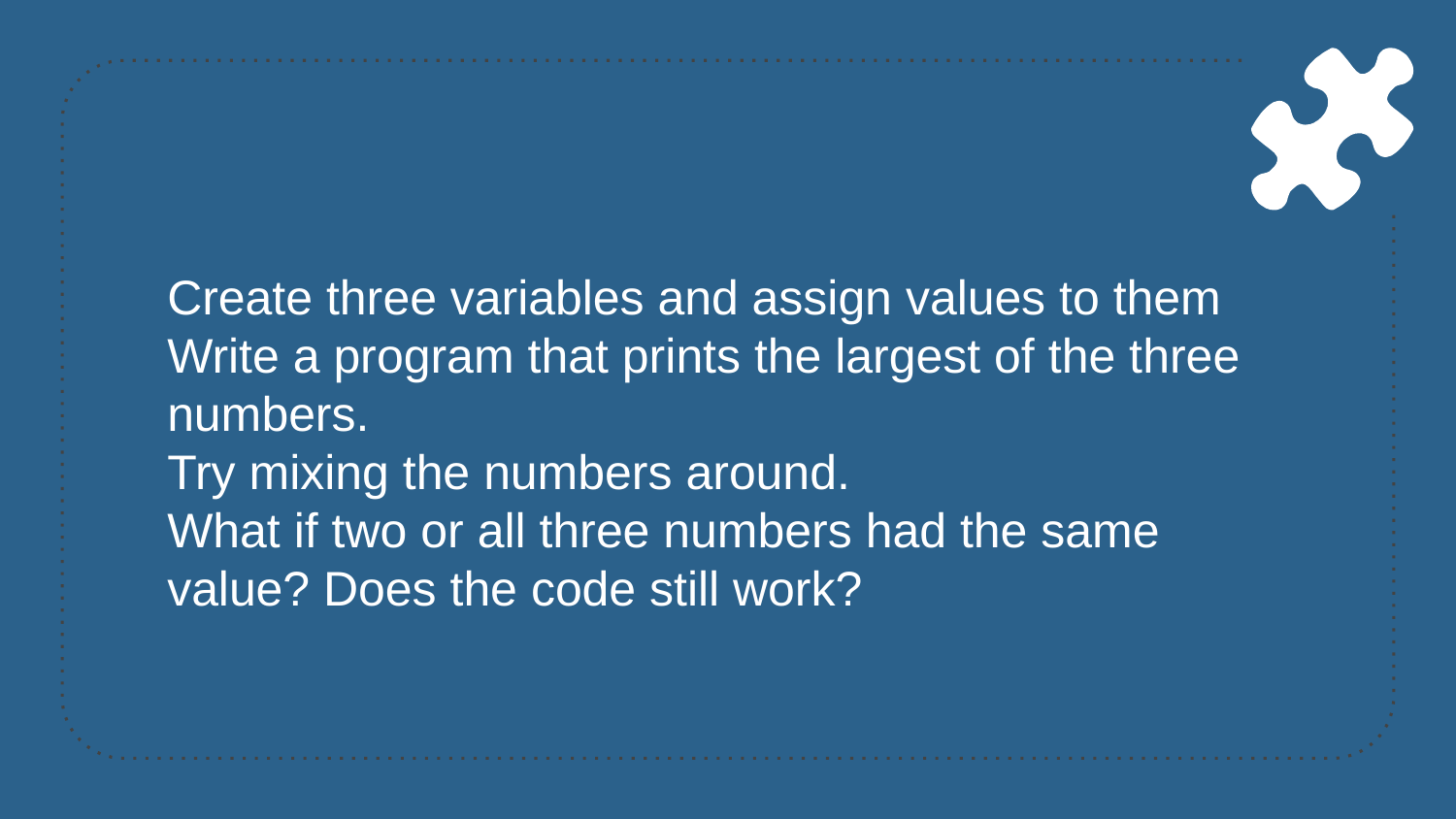

Create three variables and assign values to them
Write a program that prints the largest of the three numbers.
Try mixing the numbers around.
What if two or all three numbers had the same value? Does the code still work?